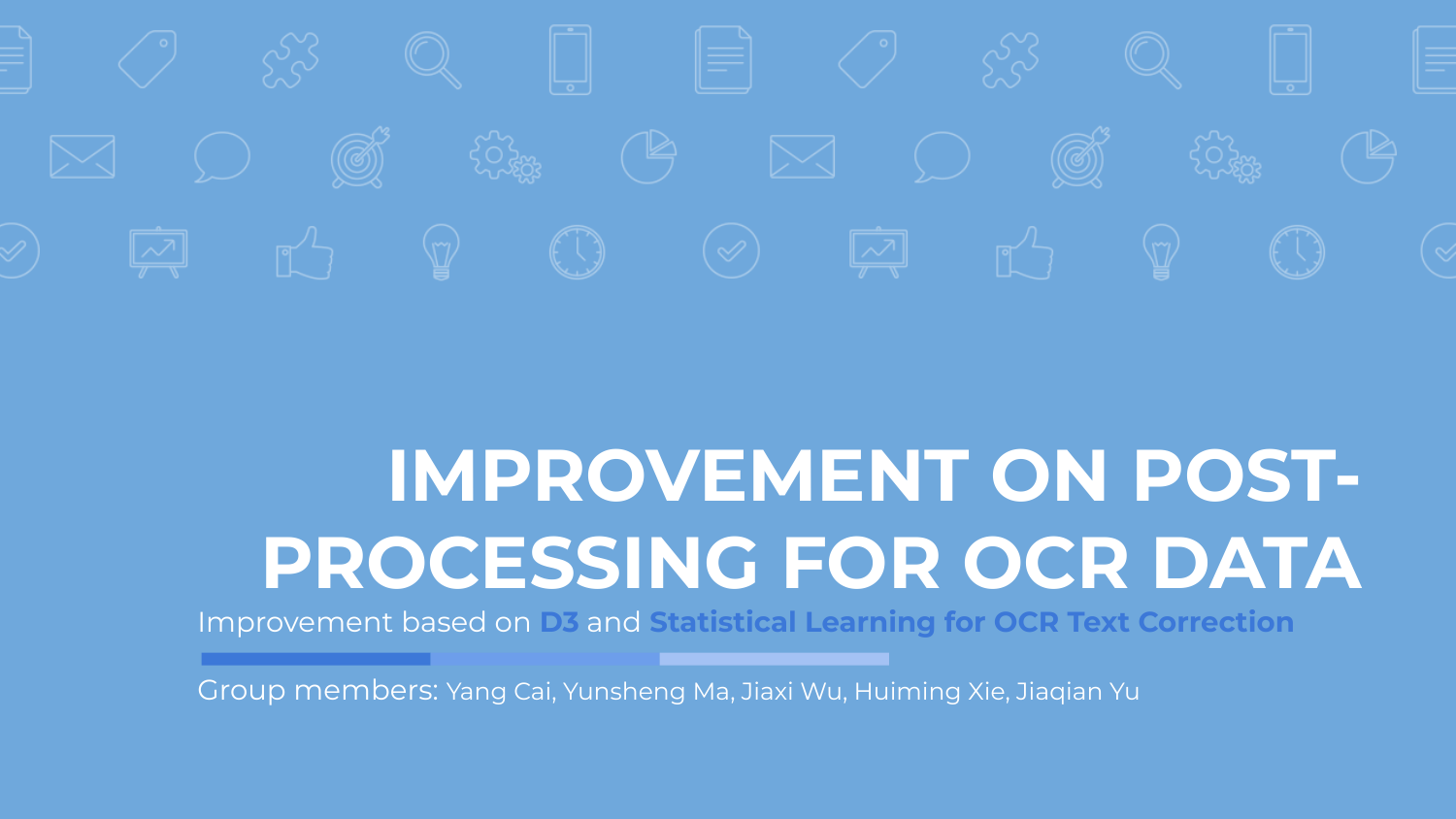

# IMPROVEMENT ON POST-PROCESSING FOR OCR DATA
Improvement based on D3 and Statistical Learning for OCR Text Correction

Group members: Yang Cai, Yunsheng Ma, Jiaxi Wu, Huiming Xie, Jiaqian Yu